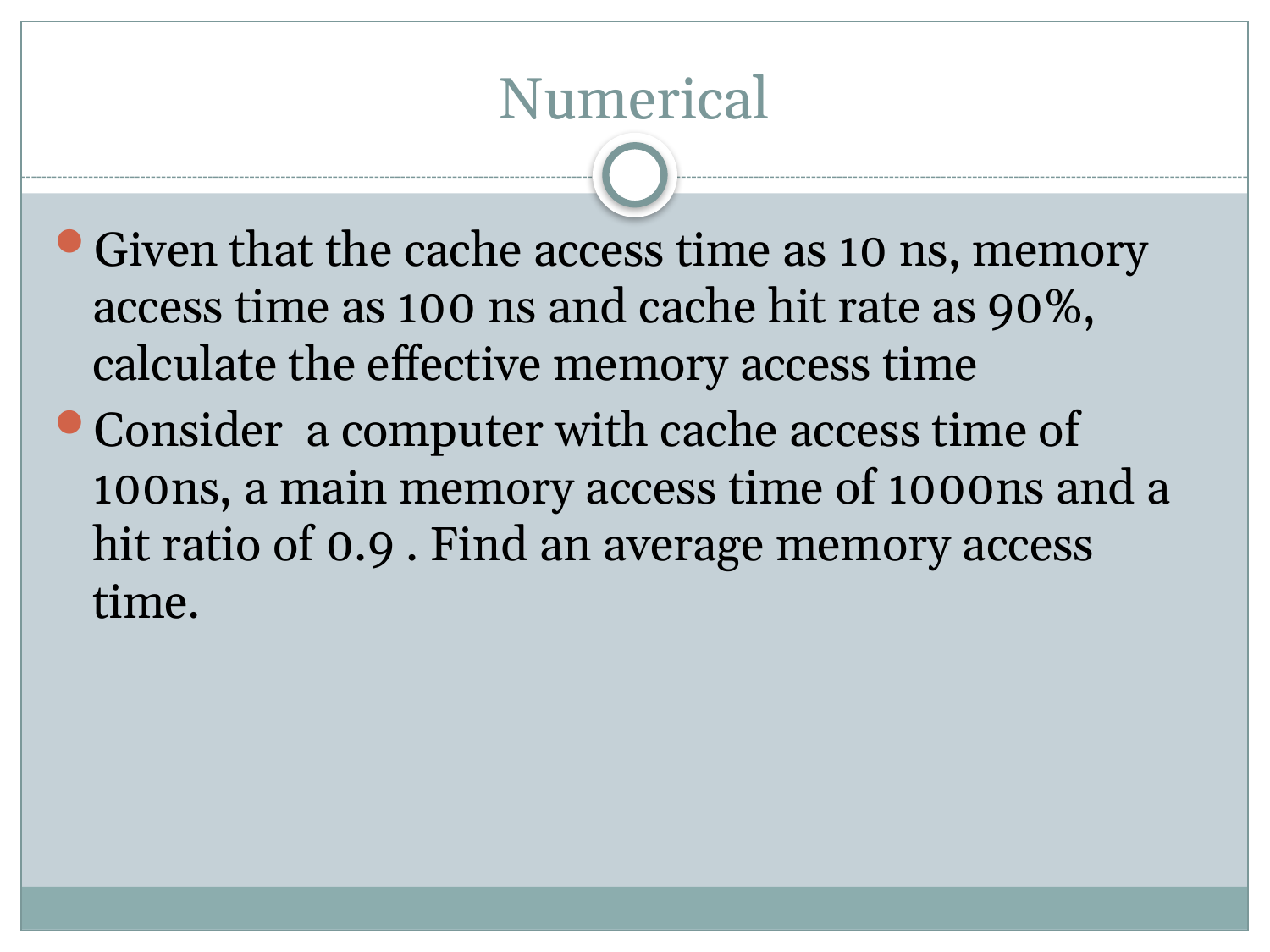

# Numerical
Given that the cache access time as 10 ns, memory access time as 100 ns and cache hit rate as 90%, calculate the effective memory access time
Consider  a computer with cache access time of 100ns, a main memory access time of 1000ns and a hit ratio of 0.9 . Find an average memory access time.